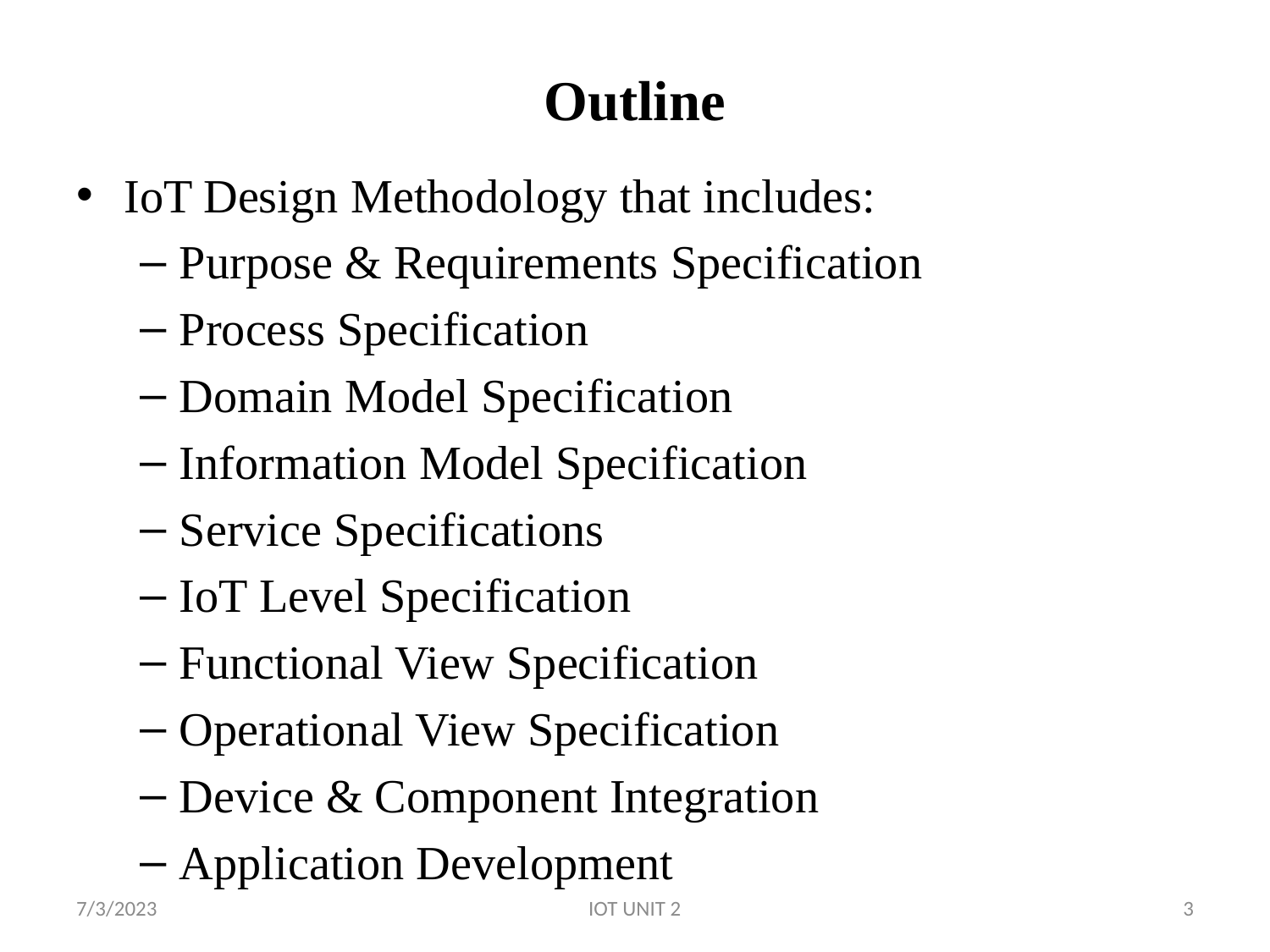

# Outline
IoT Design Methodology that includes:
Purpose & Requirements Specification
Process Specification
Domain Model Specification
Information Model Specification
Service Specifications
IoT Level Specification
Functional View Specification
Operational View Specification
Device & Component Integration
Application Development
7/3/2023
IOT UNIT 2
3